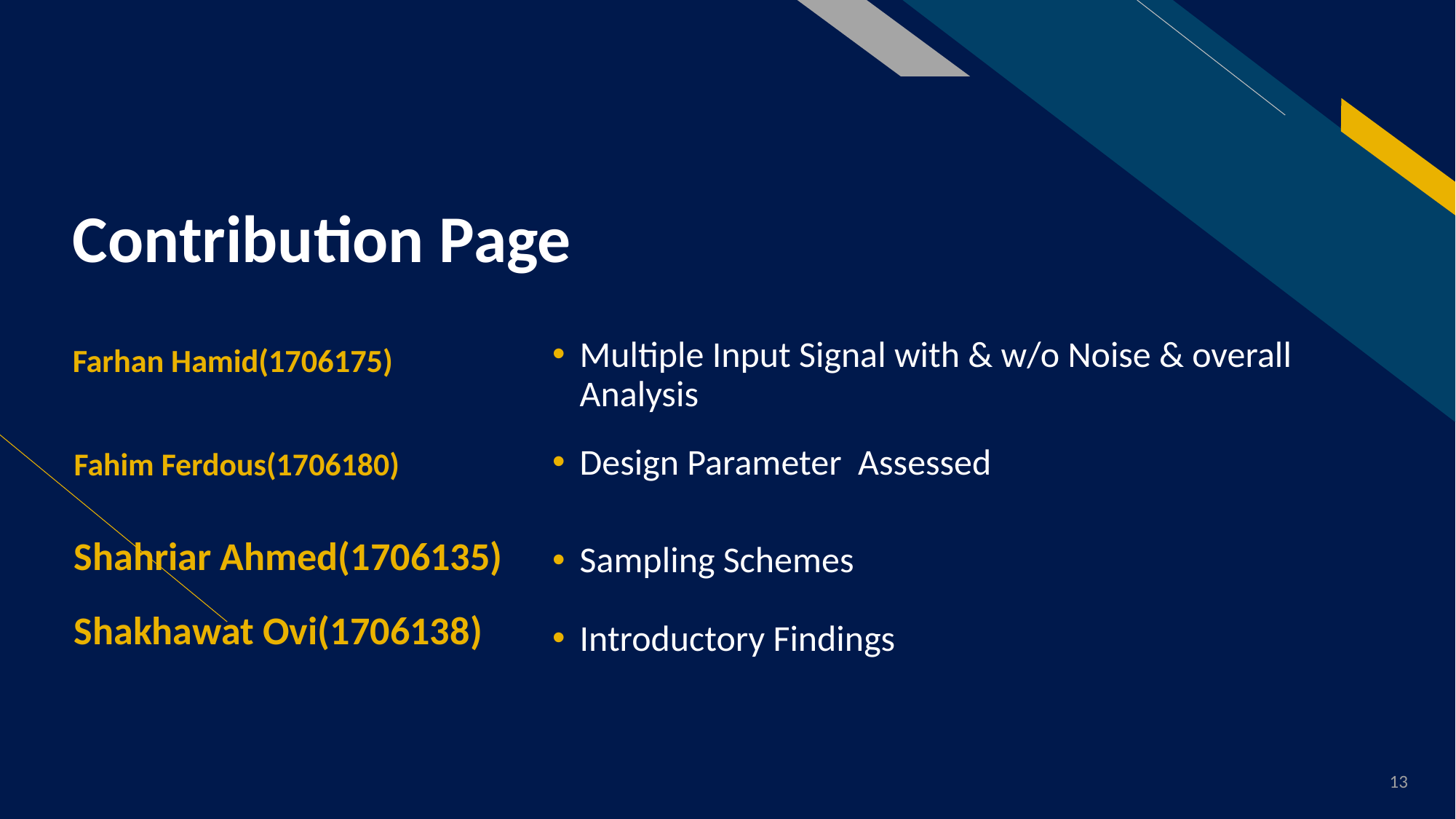

# Contribution Page
Multiple Input Signal with & w/o Noise & overall Analysis
Farhan Hamid(1706175)
Fahim Ferdous(1706180)
Design Parameter  Assessed
Shahriar Ahmed(1706135)
Sampling Schemes
Shakhawat Ovi(1706138)
Introductory Findings
13